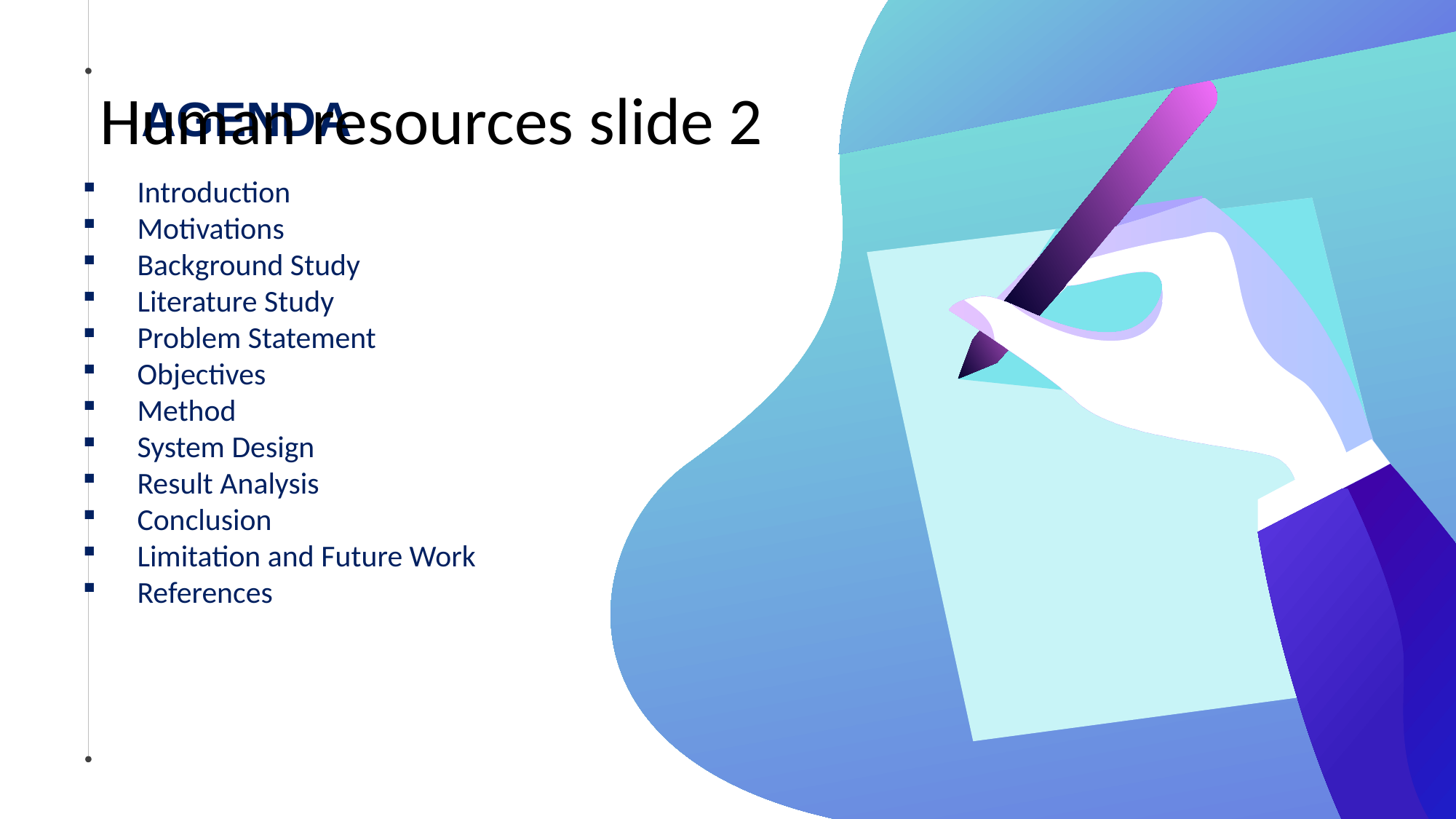

# Human resources slide 2

AGENDA
  Introduction
  Motivations
  Background Study
  Literature Study
  Problem Statement
  Objectives
  Method
  System Design
  Result Analysis
  Conclusion
  Limitation and Future Work
  References